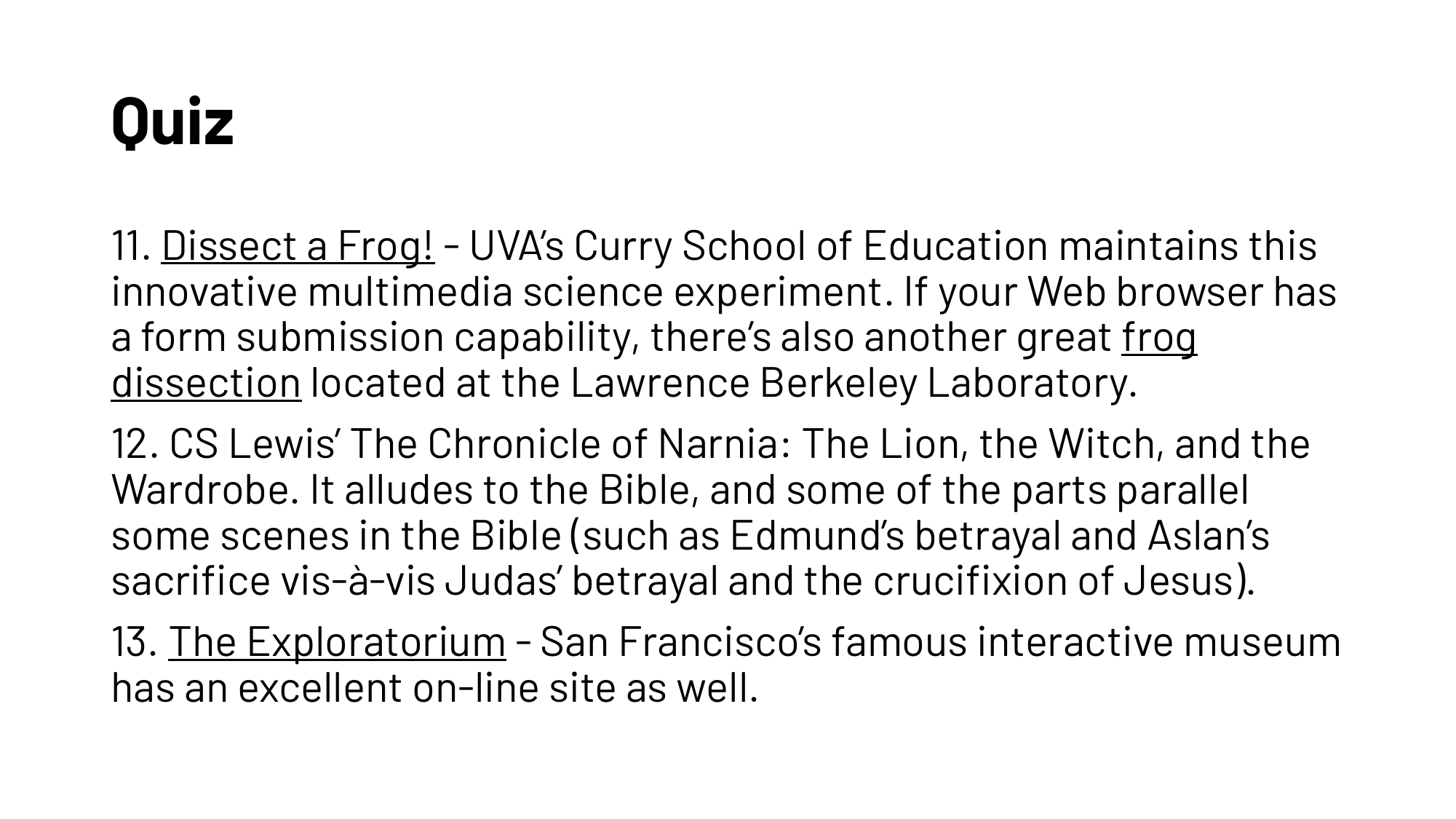

# Quiz
11. Dissect a Frog! - UVA’s Curry School of Education maintains this innovative multimedia science experiment. If your Web browser has a form submission capability, there’s also another great frog dissection located at the Lawrence Berkeley Laboratory.
12. CS Lewis’ The Chronicle of Narnia: The Lion, the Witch, and the Wardrobe. It alludes to the Bible, and some of the parts parallel some scenes in the Bible (such as Edmund’s betrayal and Aslan’s sacrifice vis-à-vis Judas’ betrayal and the crucifixion of Jesus).
13. The Exploratorium - San Francisco’s famous interactive museum has an excellent on-line site as well.